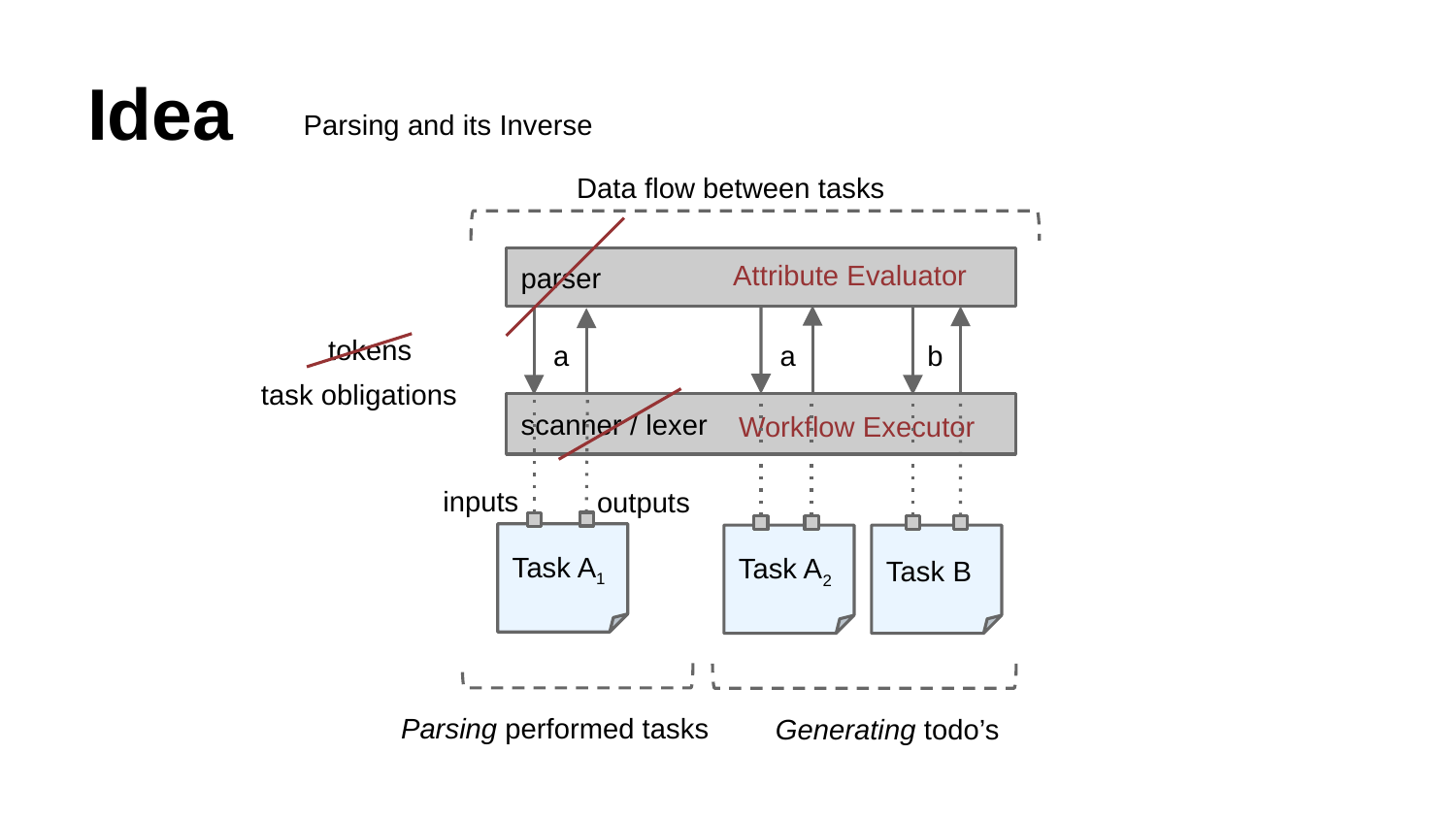

# Idea
Parsing and its Inverse
Data flow between tasks
Attribute Evaluator
parser
tokens
a
a
b
task obligations
scanner / lexer
Workflow Executor
inputs
outputs

Task A1

Task A2
Task B

Parsing performed tasks
Generating todo’s